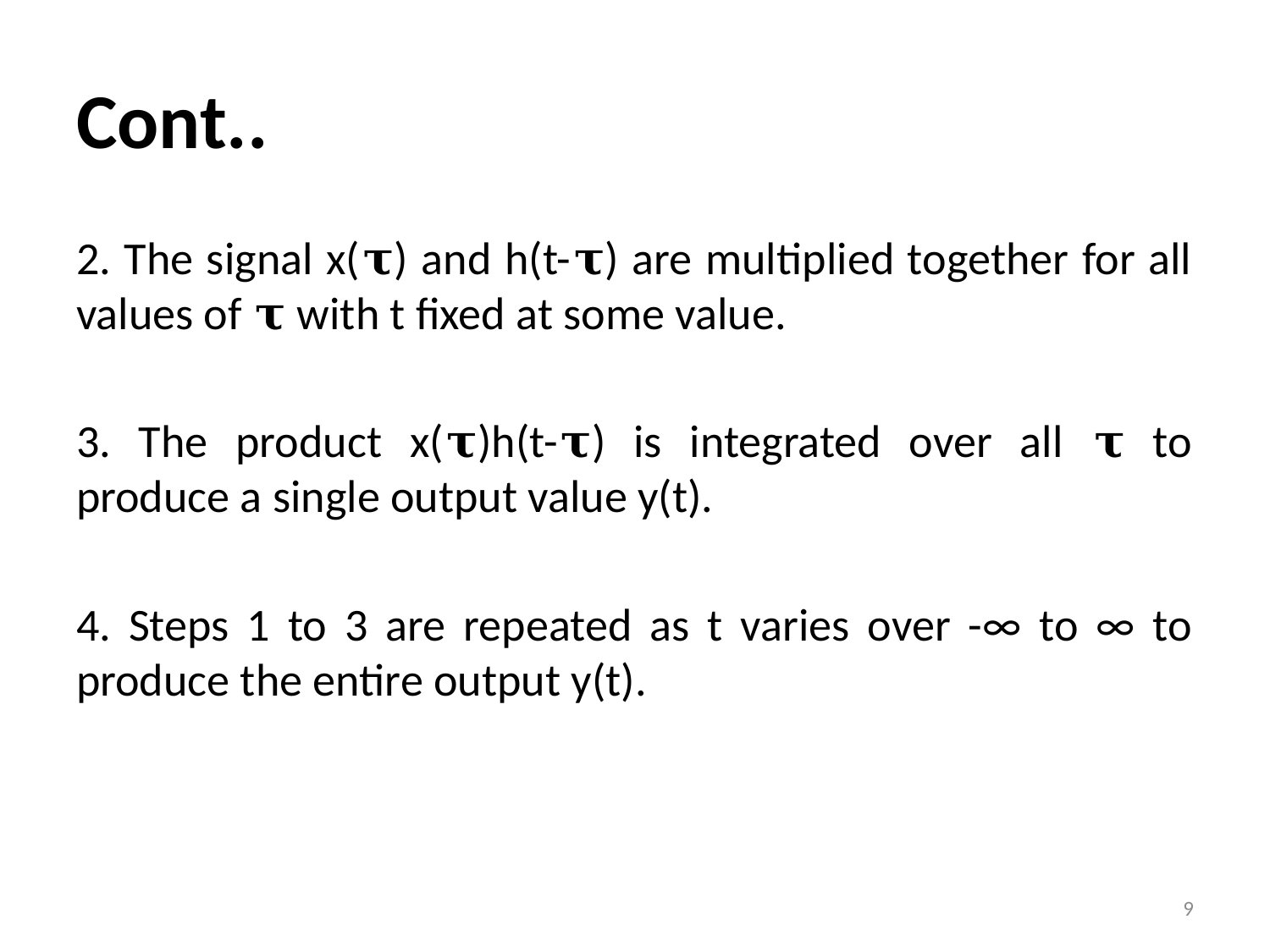

# Cont..
2. The signal x(𝛕) and h(t-𝛕) are multiplied together for all values of 𝛕 with t fixed at some value.

3. The product x(𝛕)h(t-𝛕) is integrated over all 𝛕 to produce a single output value y(t).

4. Steps 1 to 3 are repeated as t varies over -∞ to ∞ to produce the entire output y(t).

9